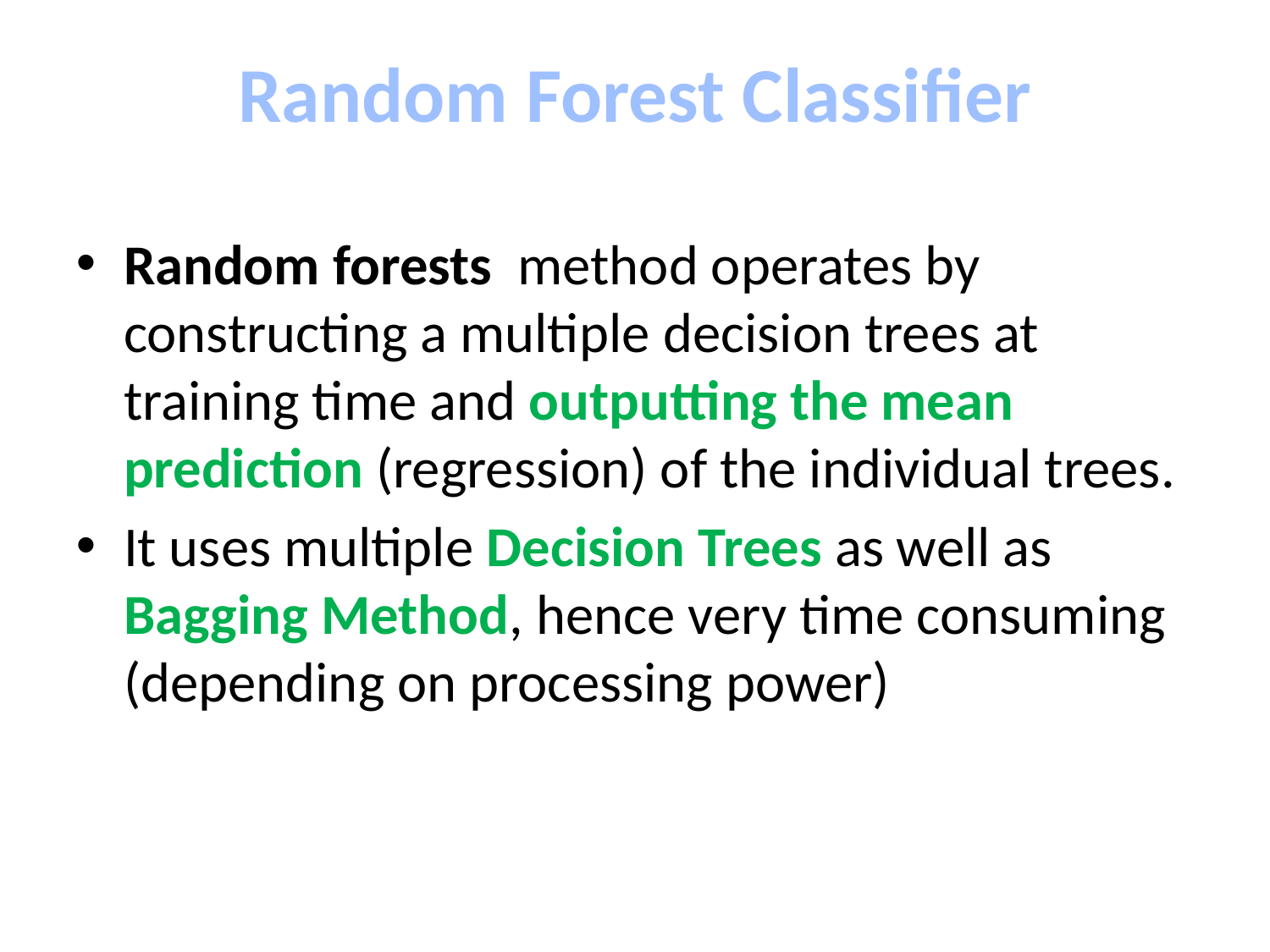

Random Forest Classifier
Random forests  method operates by constructing a multiple decision trees at training time and outputting the mean prediction (regression) of the individual trees.
It uses multiple Decision Trees as well as Bagging Method, hence very time consuming (depending on processing power)